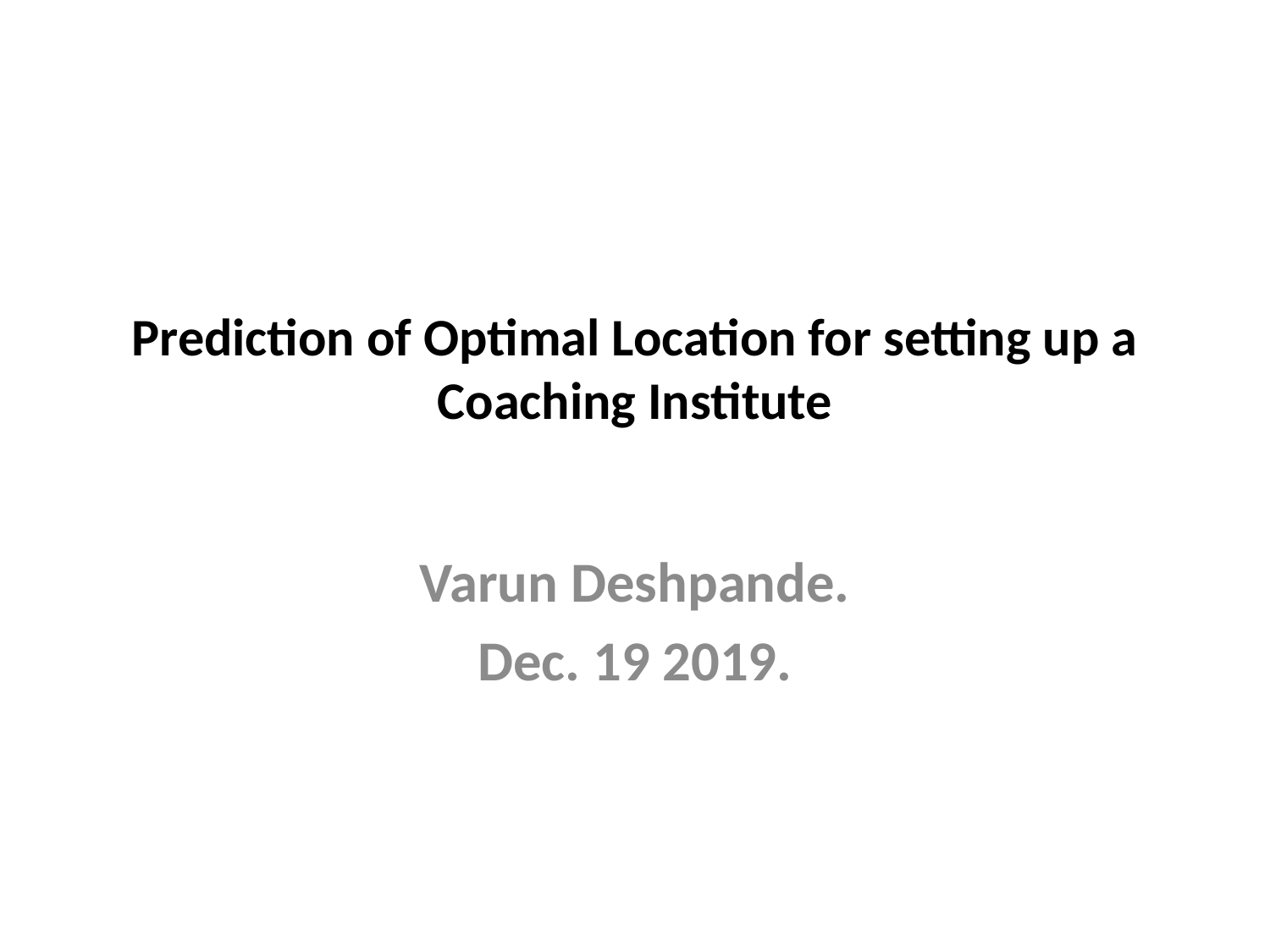

# Prediction of Optimal Location for setting up a Coaching Institute
Varun Deshpande.
Dec. 19 2019.